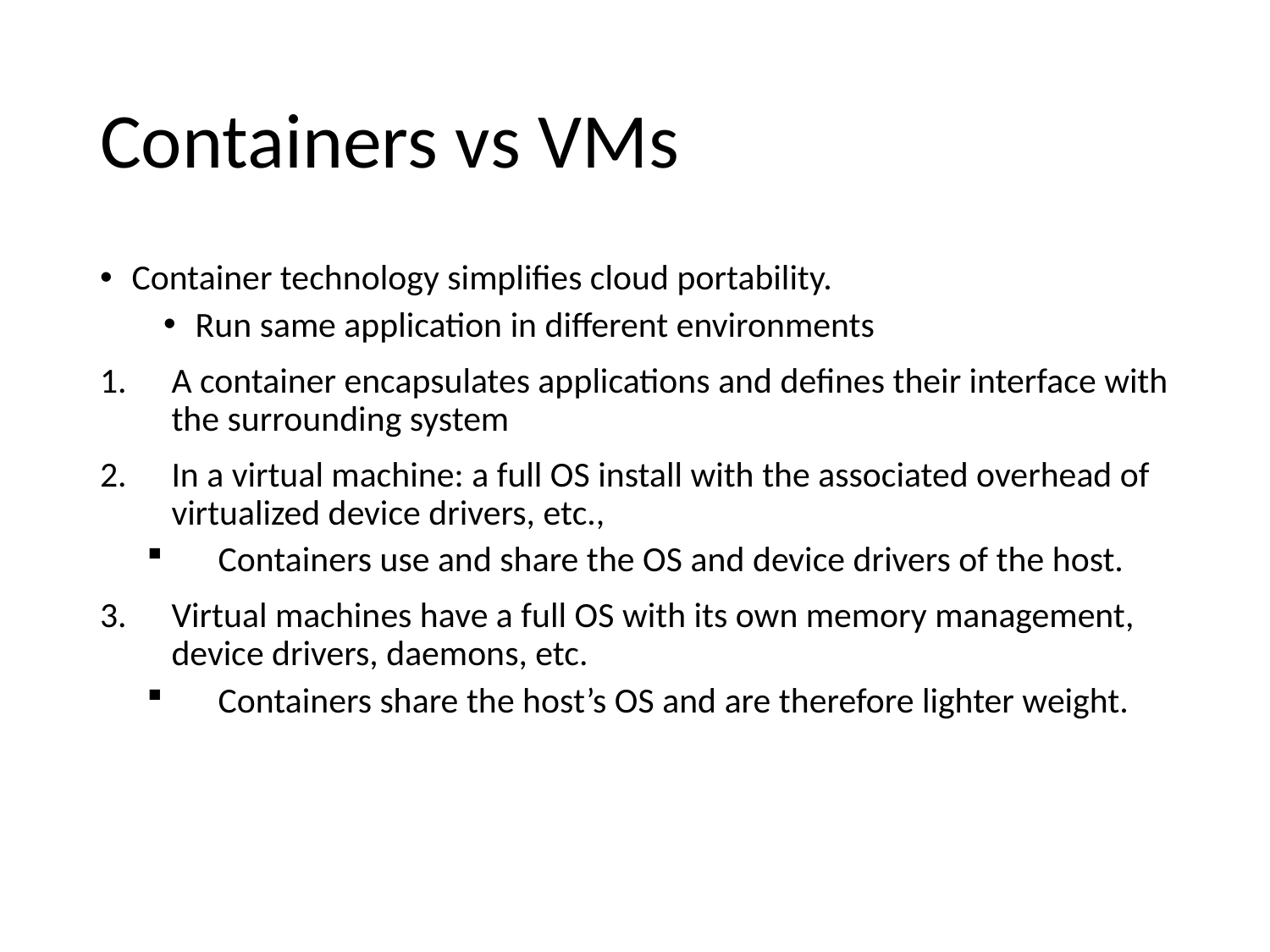

# Containers vs VMs
Container technology simplifies cloud portability.
Run same application in different environments
A container encapsulates applications and defines their interface with the surrounding system
In a virtual machine: a full OS install with the associated overhead of virtualized device drivers, etc.,
Containers use and share the OS and device drivers of the host.
Virtual machines have a full OS with its own memory management, device drivers, daemons, etc.
Containers share the host’s OS and are therefore lighter weight.